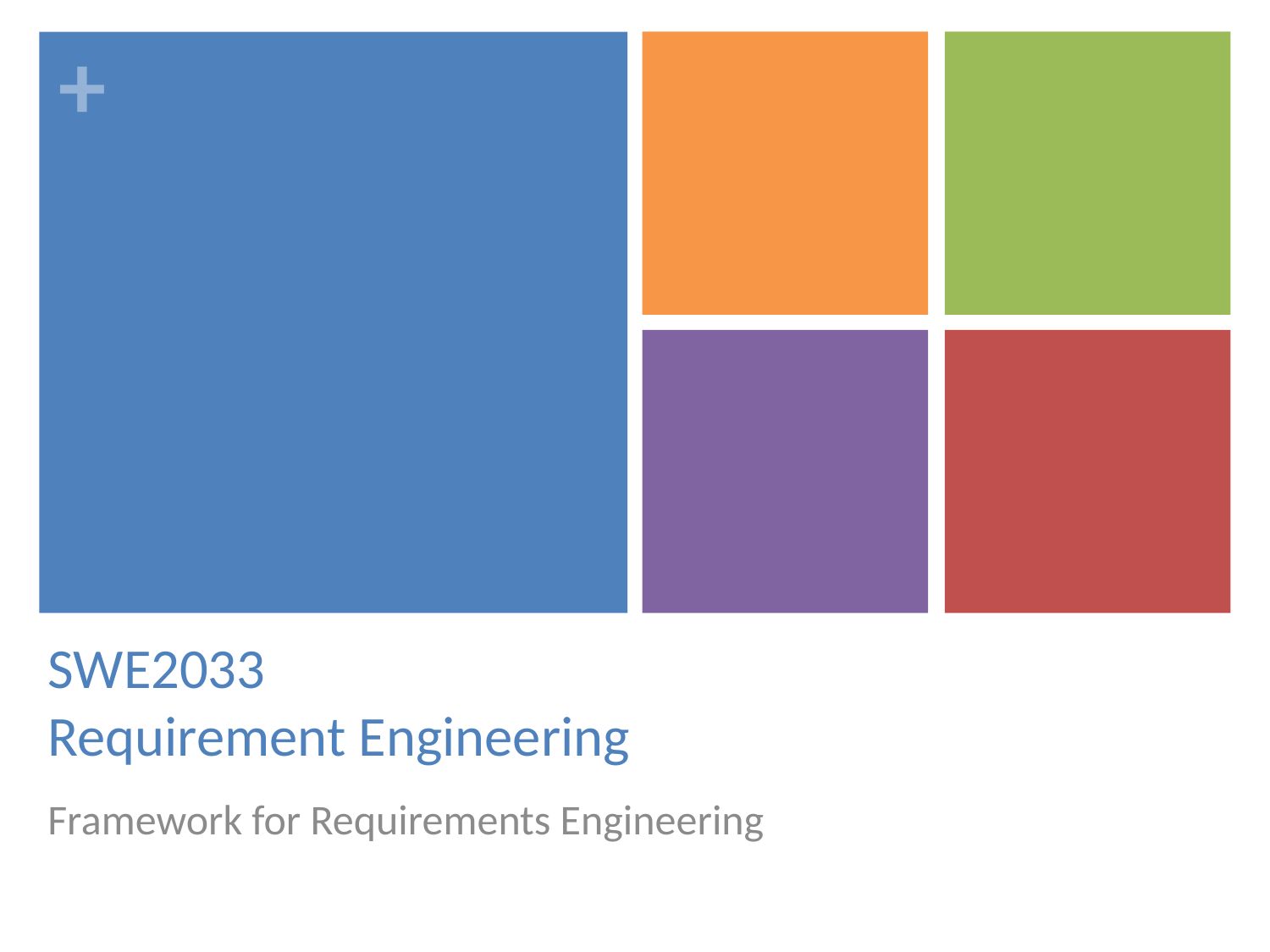

# SWE2033 Requirement Engineering
Framework for Requirements Engineering